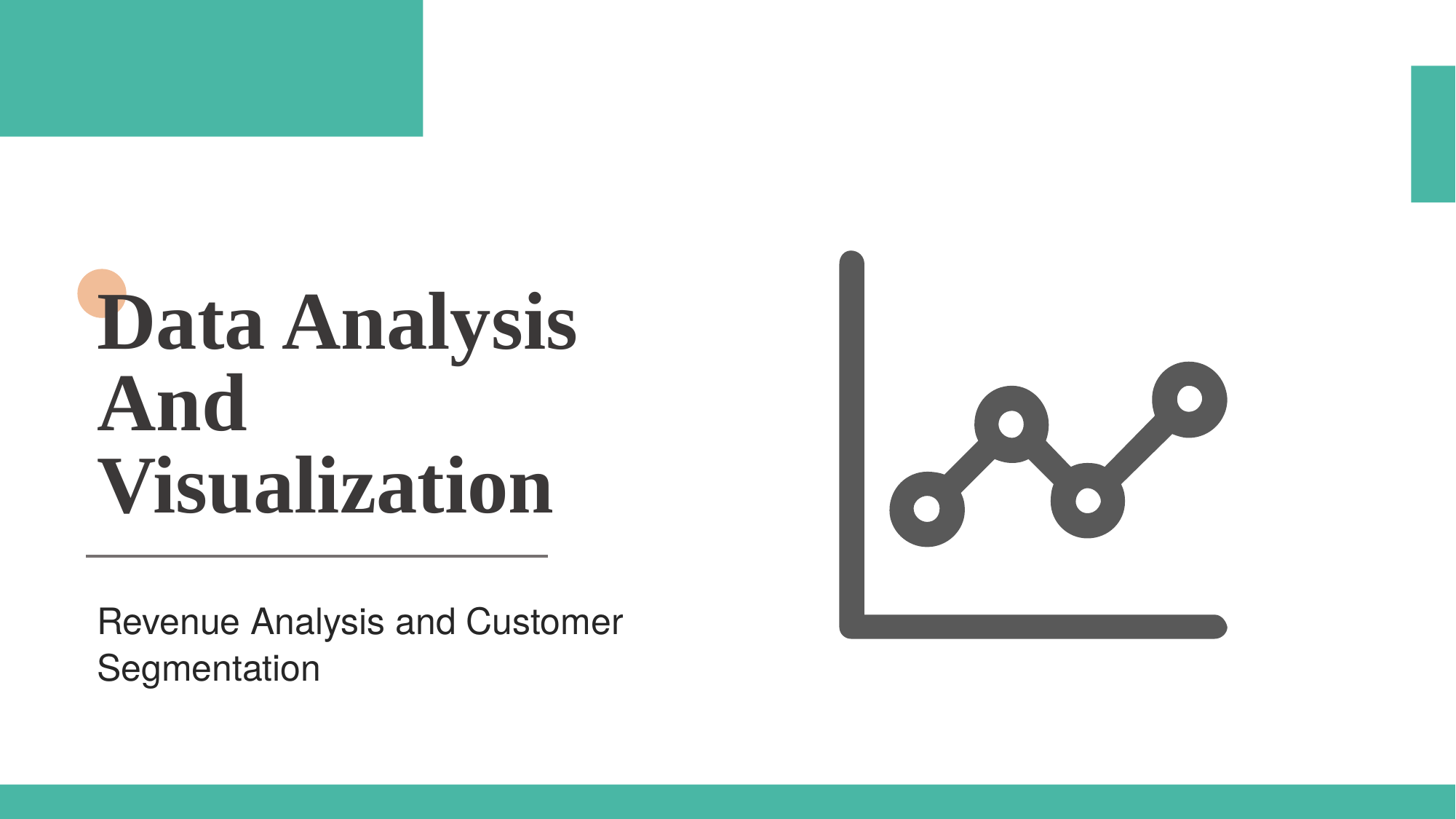

Data Analysis
And
Visualization
Revenue Analysis and Customer Segmentation